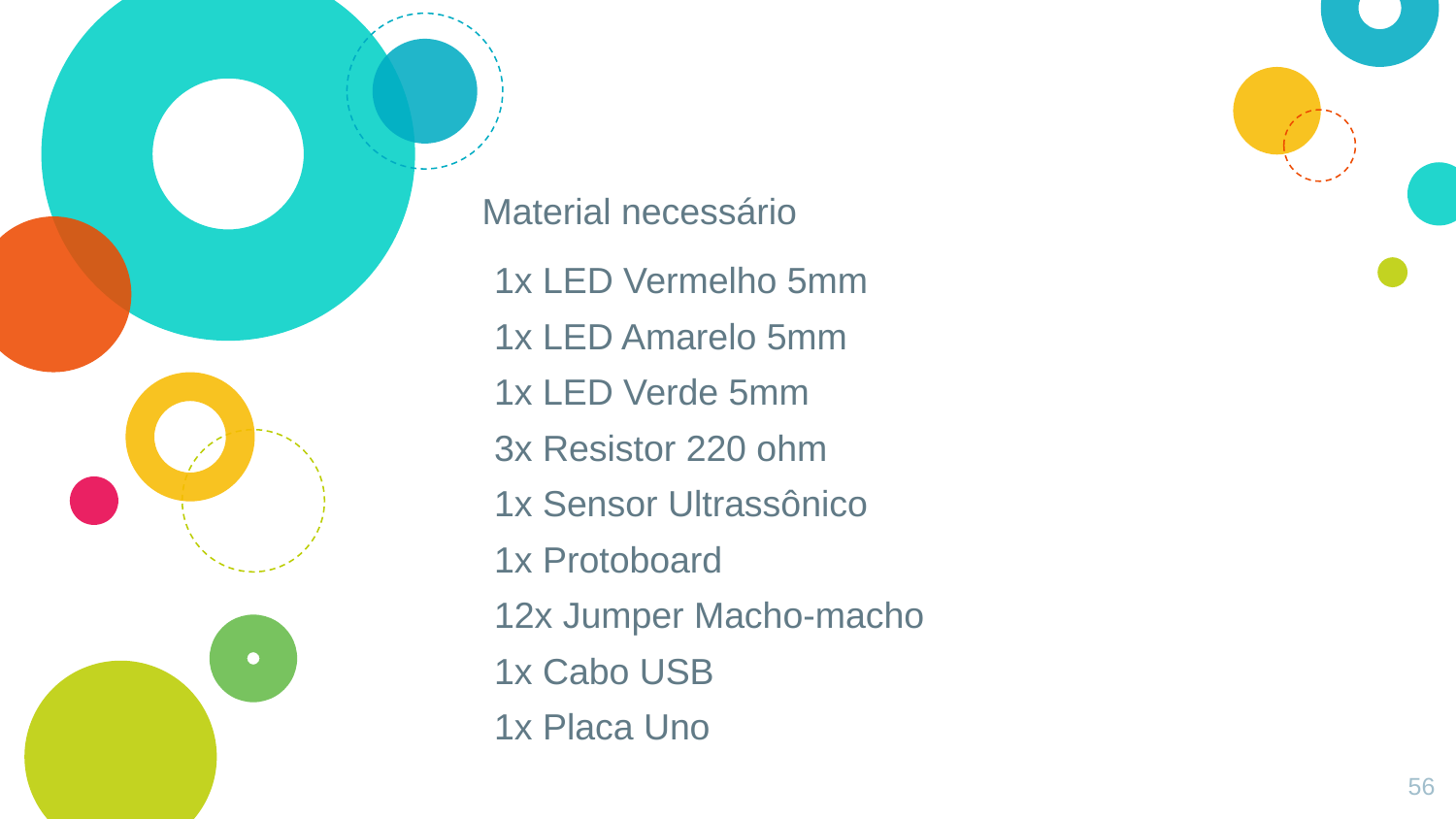

# Material necessário
1x LED Vermelho 5mm
1x LED Amarelo 5mm
1x LED Verde 5mm
3x Resistor 220 ohm
1x Sensor Ultrassônico
1x Protoboard
12x Jumper Macho-macho
1x Cabo USB
1x Placa Uno
56